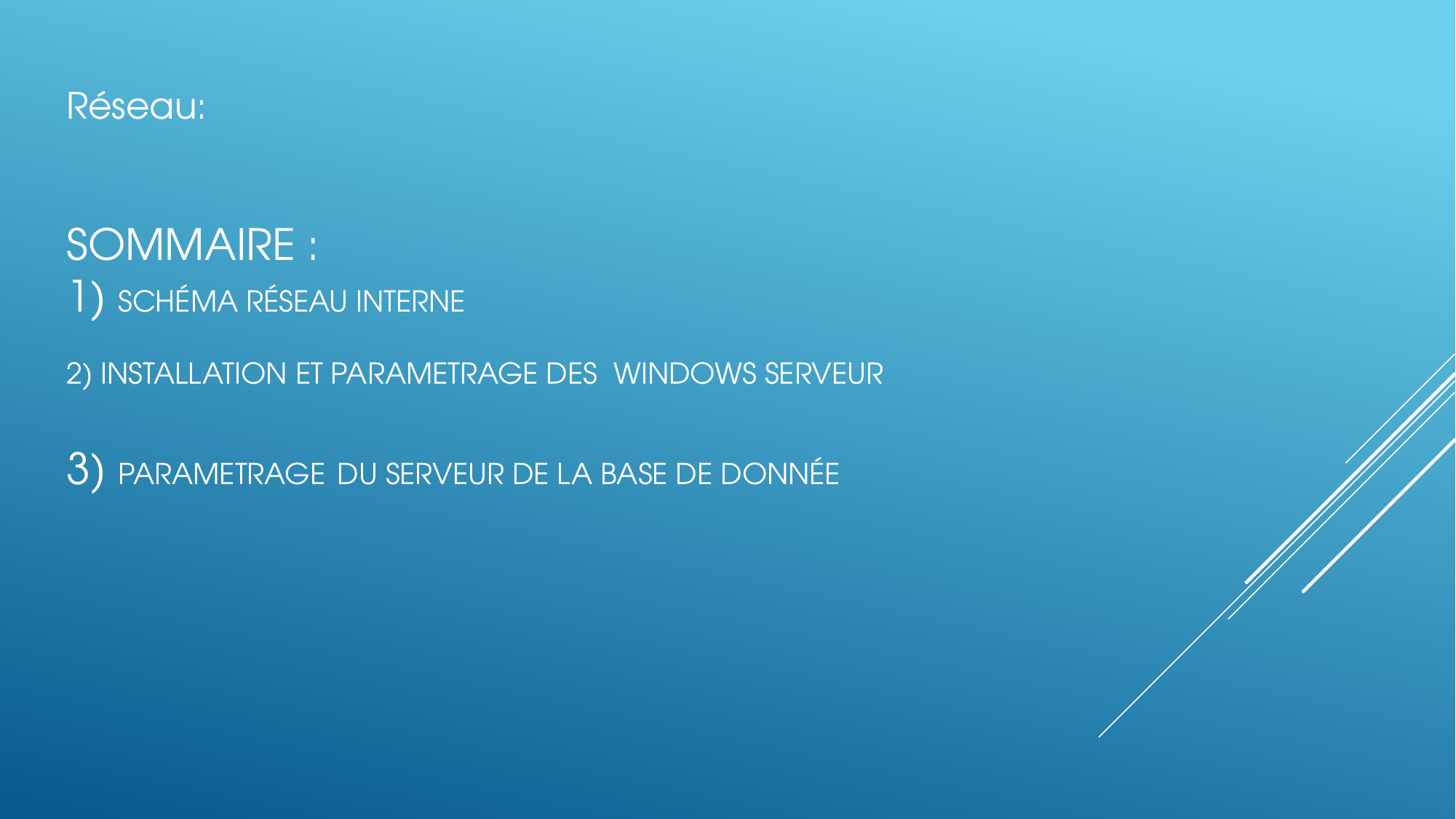

Réseau:
# SOMMAIRE : 1) Schéma Réseau Interne 2) Installation et parametrage Des  WINDOWS Serveur 3) PARAMETRAGE du Serveur DE la Base de donnée